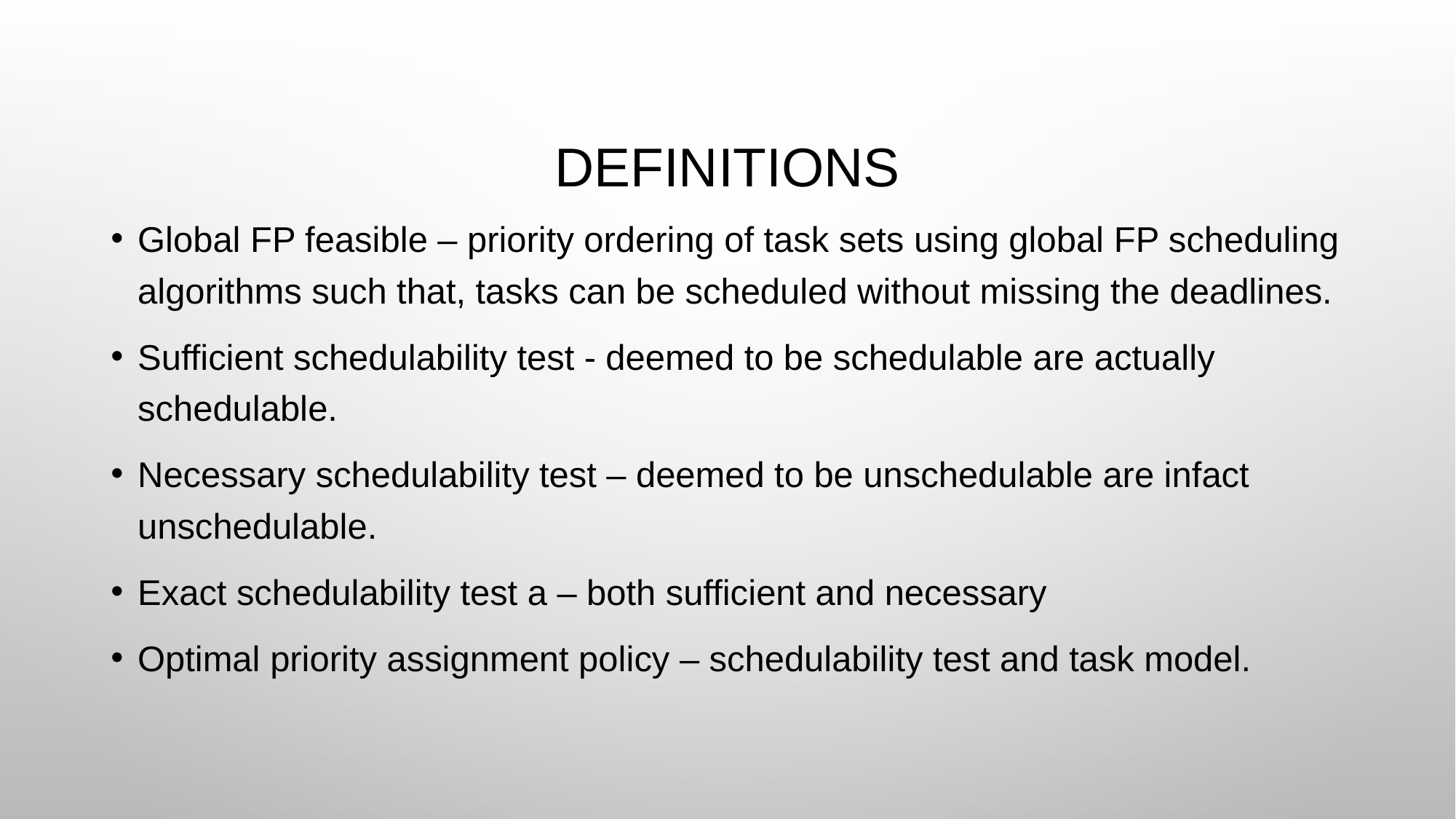

# Definitions
Global FP feasible – priority ordering of task sets using global FP scheduling algorithms such that, tasks can be scheduled without missing the deadlines.
Sufficient schedulability test - deemed to be schedulable are actually schedulable.
Necessary schedulability test – deemed to be unschedulable are infact unschedulable.
Exact schedulability test a – both sufficient and necessary
Optimal priority assignment policy – schedulability test and task model.